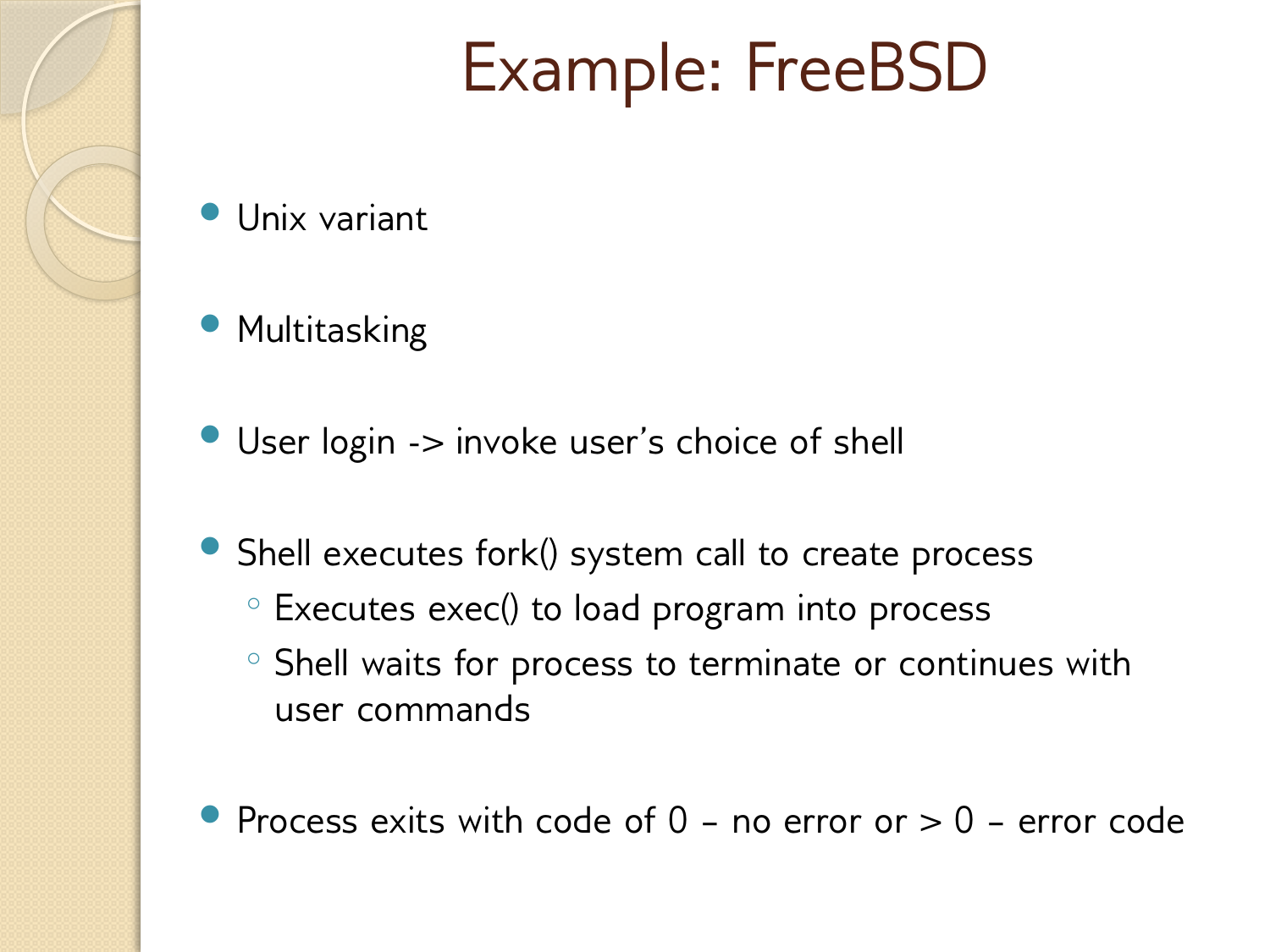

# Example: FreeBSD
Unix variant

Multitasking

User login -> invoke user’s choice of shell

Shell executes fork() system call to create process
Executes exec() to load program into process
Shell waits for process to terminate or continues with user commands

Process exits with code of 0 – no error or > 0 – error code